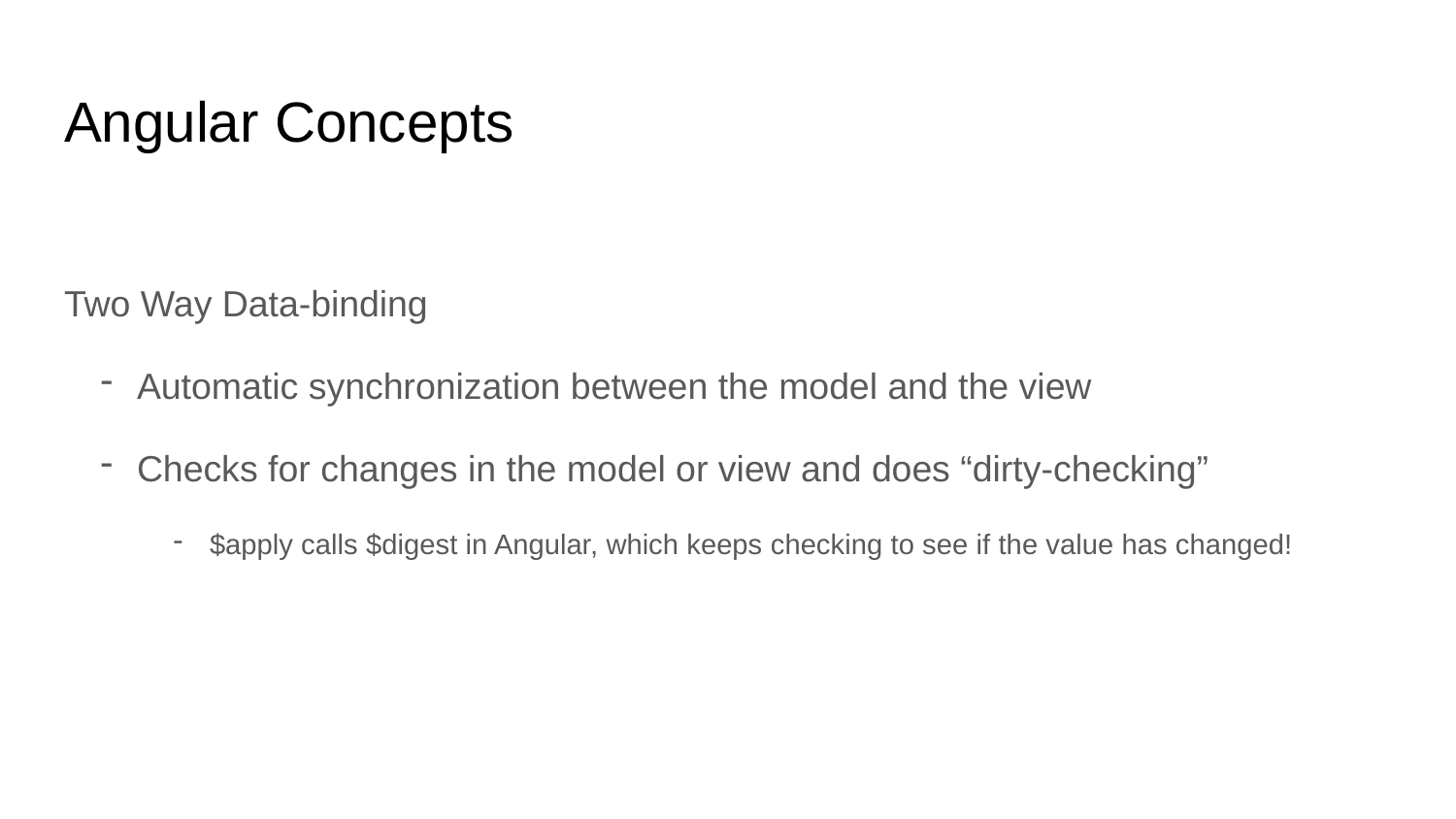

# Angular Concepts

Two Way Data-binding
Automatic synchronization between the model and the view
Checks for changes in the model or view and does “dirty-checking”
$apply calls $digest in Angular, which keeps checking to see if the value has changed!